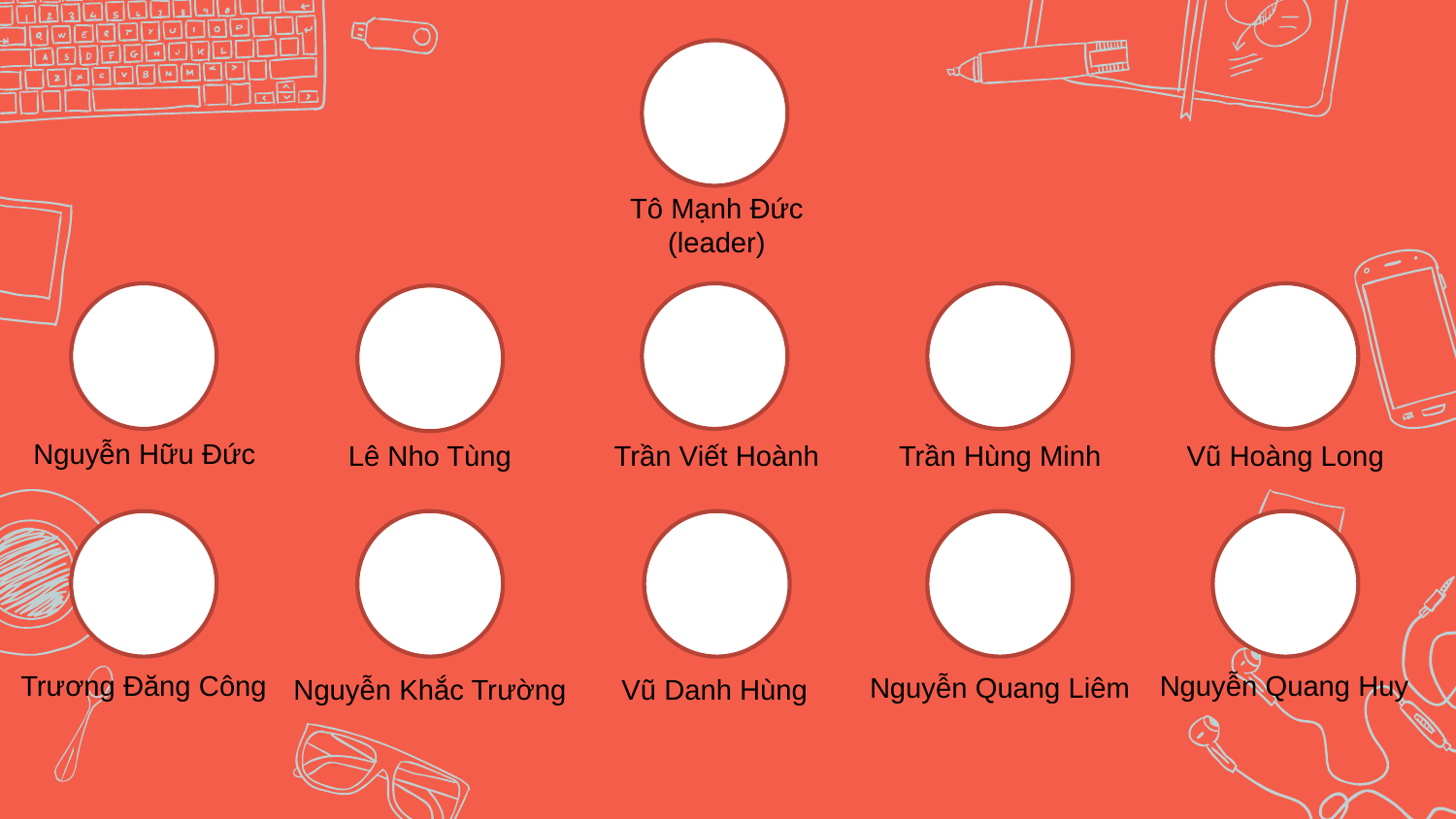

2

Tô Mạnh Đức
(leader)

Nguyễn Hữu Đức
Lê Nho Tùng
Trần Viết Hoành
Trần Hùng Minh
Vũ Hoàng Long

Trương Đăng Công
Nguyễn Quang Huy
Nguyễn Quang Liêm
Vũ Danh Hùng
Nguyễn Khắc Trường